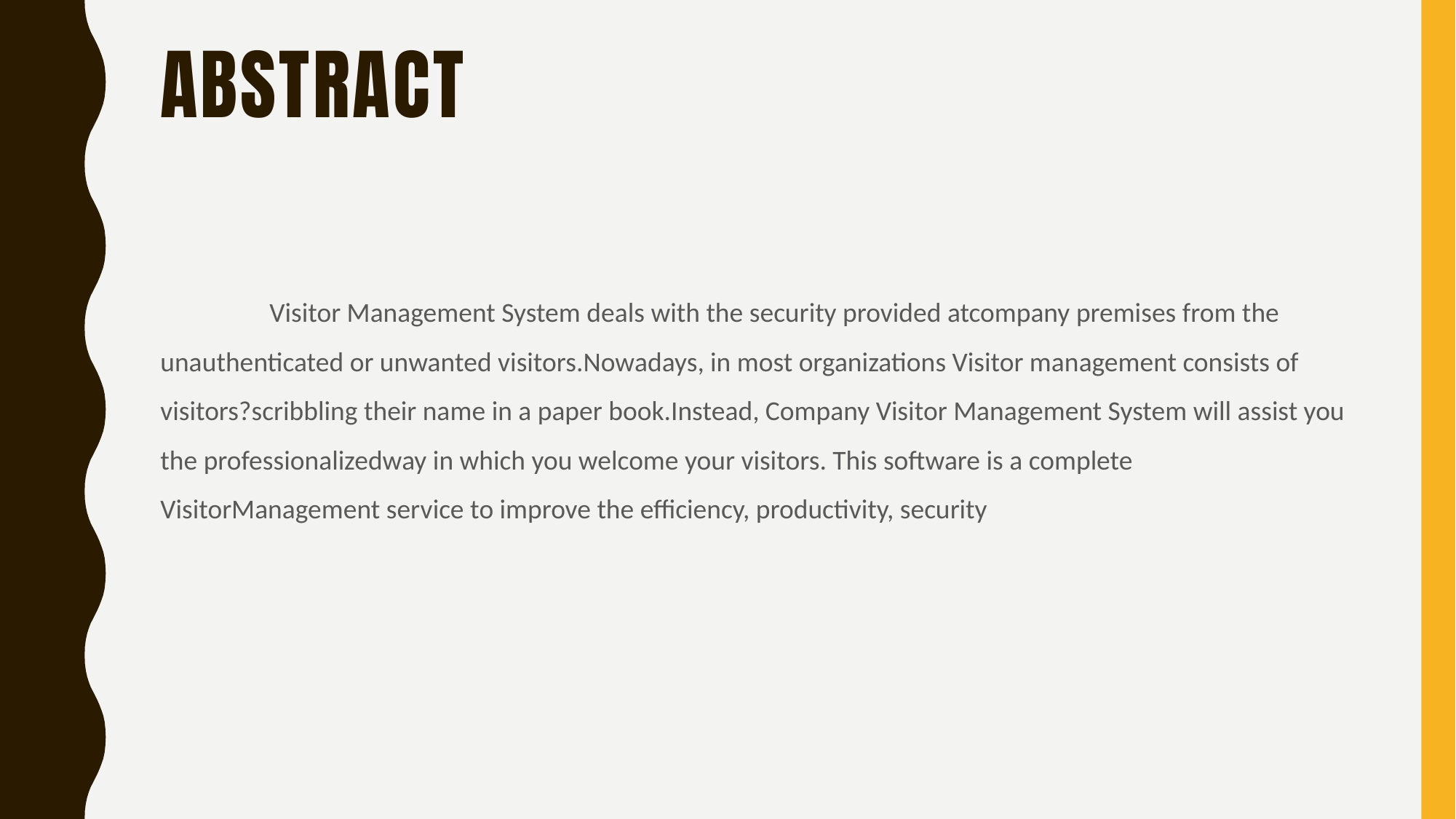

# ABSTRACT
	Visitor Management System deals with the security provided atcompany premises from the unauthenticated or unwanted visitors.Nowadays, in most organizations Visitor management consists of visitors?scribbling their name in a paper book.Instead, Company Visitor Management System will assist you the professionalizedway in which you welcome your visitors. This software is a complete VisitorManagement service to improve the efficiency, productivity, security